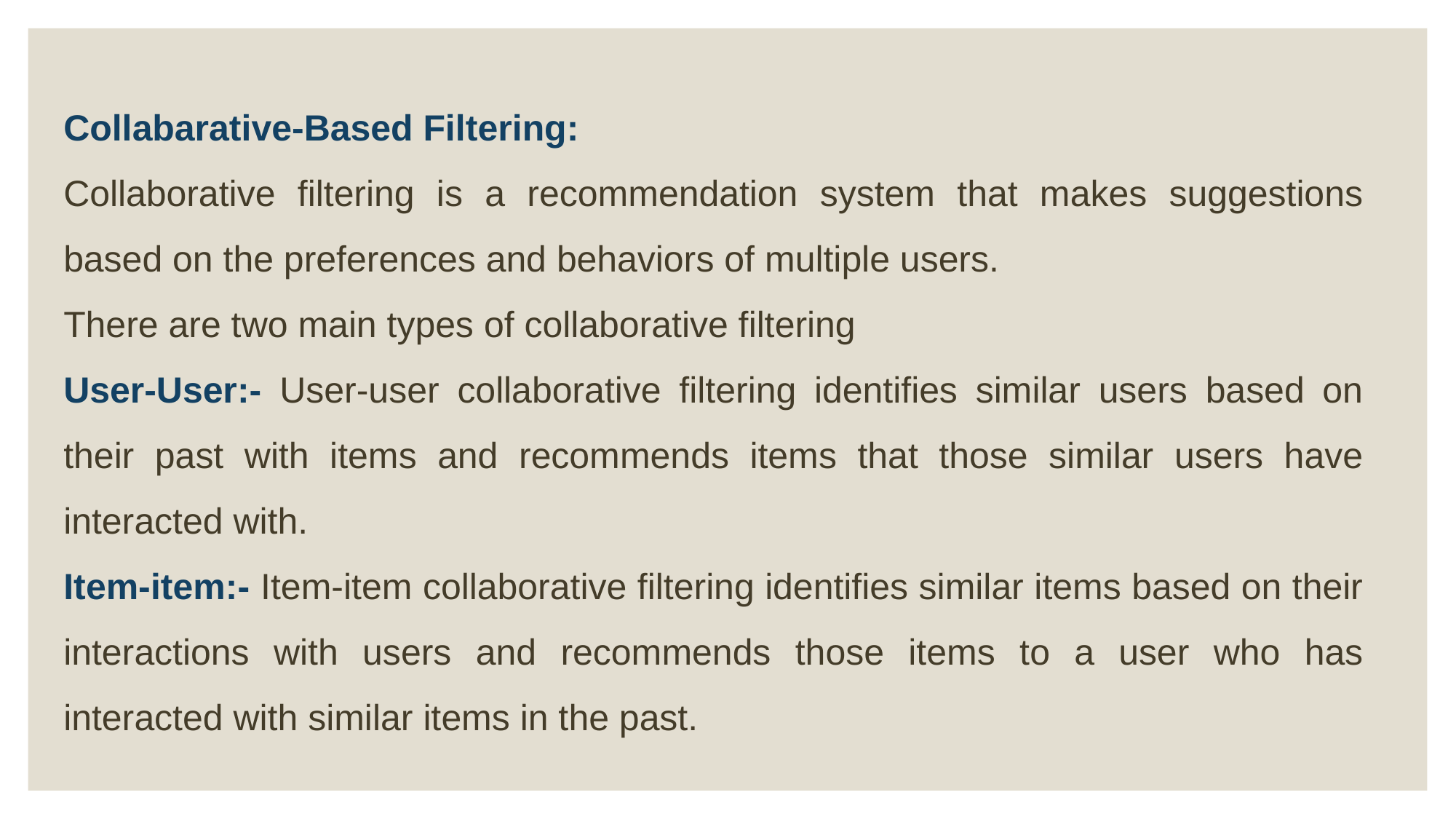

Collabarative-Based Filtering:
Collaborative filtering is a recommendation system that makes suggestions based on the preferences and behaviors of multiple users.
There are two main types of collaborative filtering
User-User:- User-user collaborative filtering identifies similar users based on their past with items and recommends items that those similar users have interacted with.
Item-item:- Item-item collaborative filtering identifies similar items based on their interactions with users and recommends those items to a user who has interacted with similar items in the past.